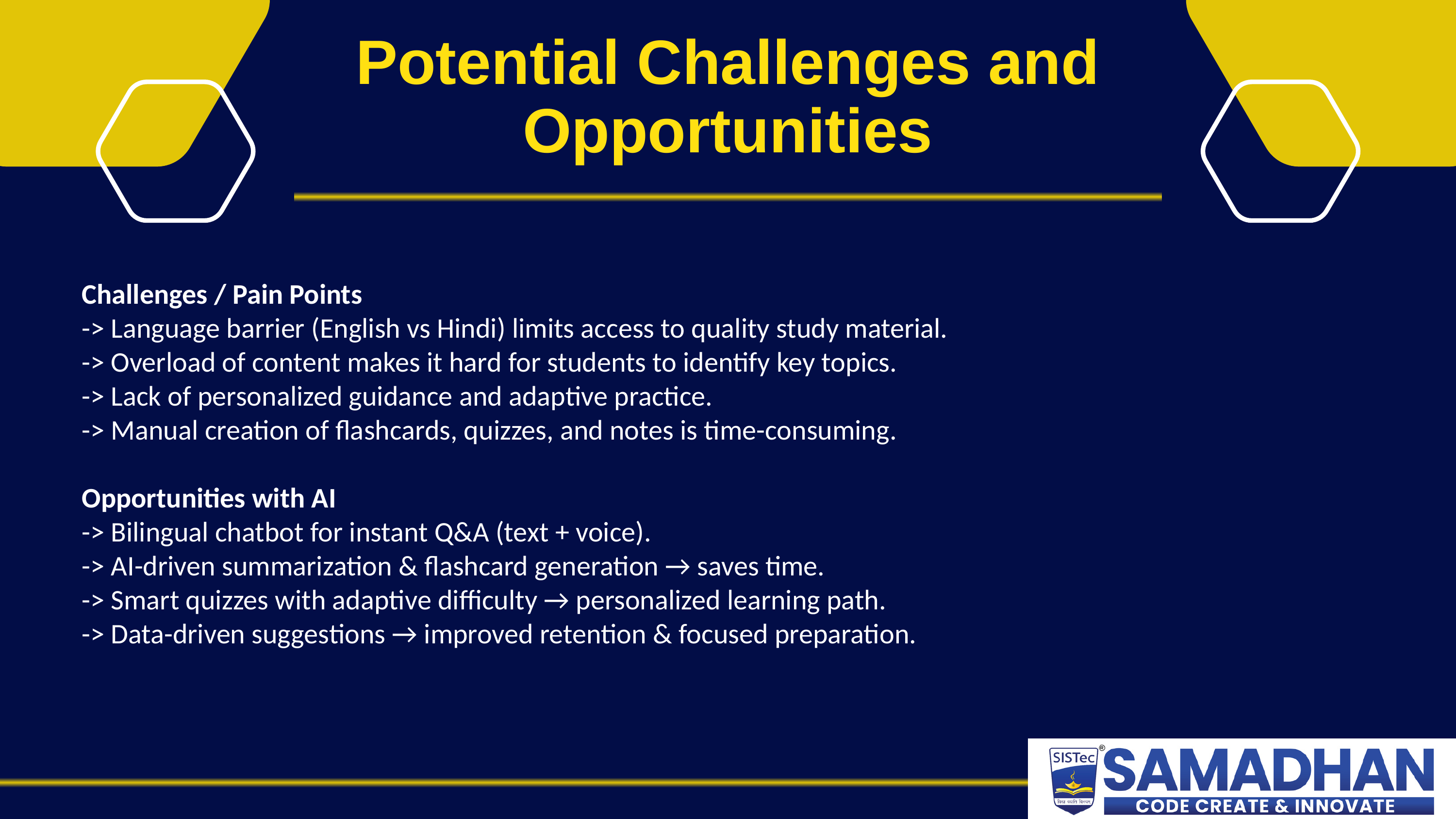

Potential Challenges and Opportunities

Challenges / Pain Points
-> Language barrier (English vs Hindi) limits access to quality study material.
-> Overload of content makes it hard for students to identify key topics.
-> Lack of personalized guidance and adaptive practice.
-> Manual creation of flashcards, quizzes, and notes is time-consuming.

Opportunities with AI
-> Bilingual chatbot for instant Q&A (text + voice).
-> AI-driven summarization & flashcard generation → saves time.
-> Smart quizzes with adaptive difficulty → personalized learning path.
-> Data-driven suggestions → improved retention & focused preparation.